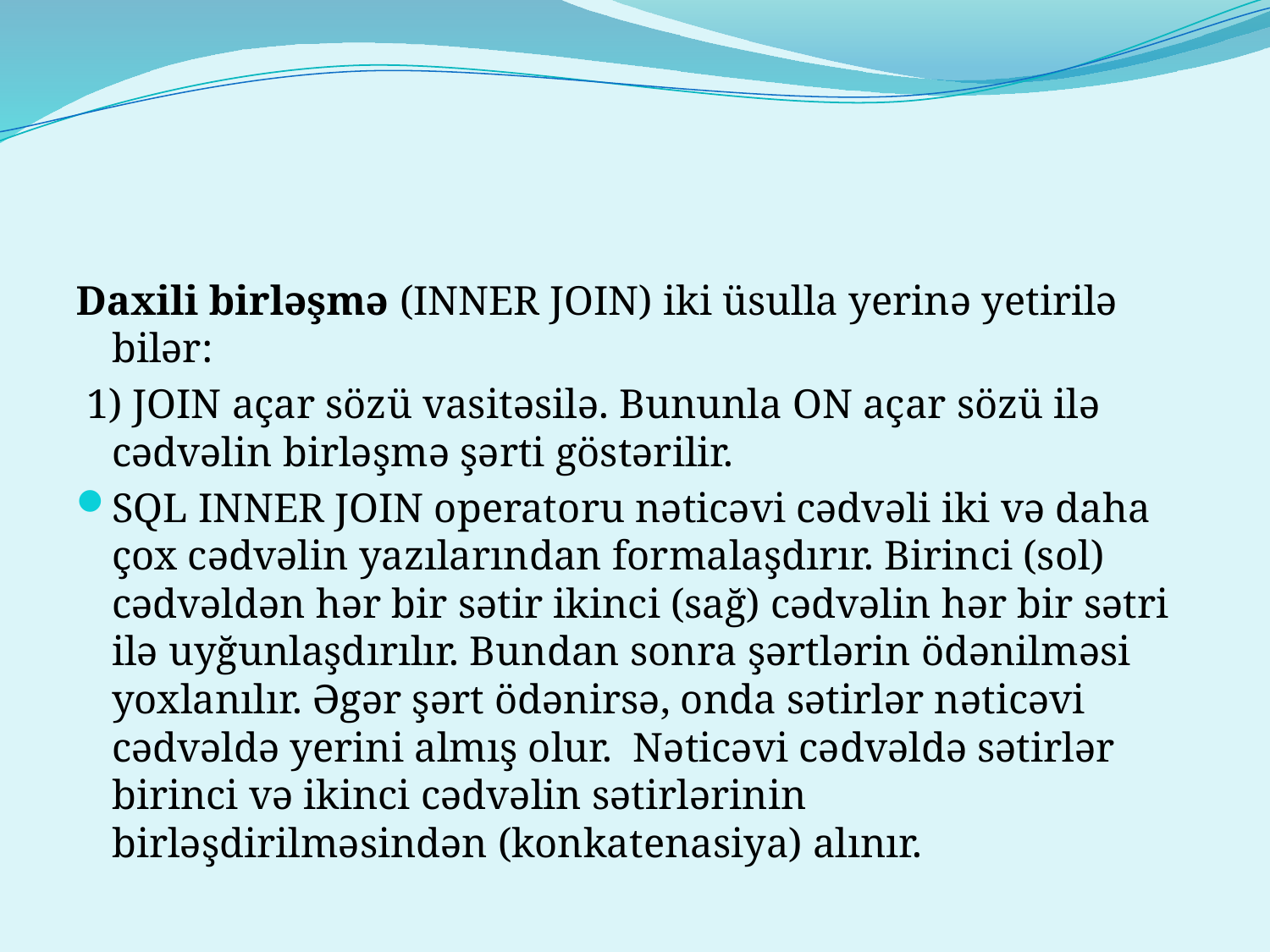

Daxili birləşmə (INNER JOIN) iki üsulla yerinə yetirilə bilər:
 1) JOIN açar sözü vasitəsilə. Bununla ON açar sözü ilə  cədvəlin birləşmə şərti göstərilir.
SQL INNER JOIN operatoru nəticəvi cədvəli iki və daha çox cədvəlin yazılarından formalaşdırır. Birinci (sol) cədvəldən hər bir sətir ikinci (sağ) cədvəlin hər bir sətri ilə uyğunlaşdırılır. Bundan sonra şərtlərin ödənilməsi yoxlanılır. Əgər şərt ödənirsə, onda sətirlər nəticəvi cədvəldə yerini almış olur.  Nəticəvi cədvəldə sətirlər birinci və ikinci cədvəlin sətirlərinin birləşdirilməsindən (konkatenasiya) alınır.